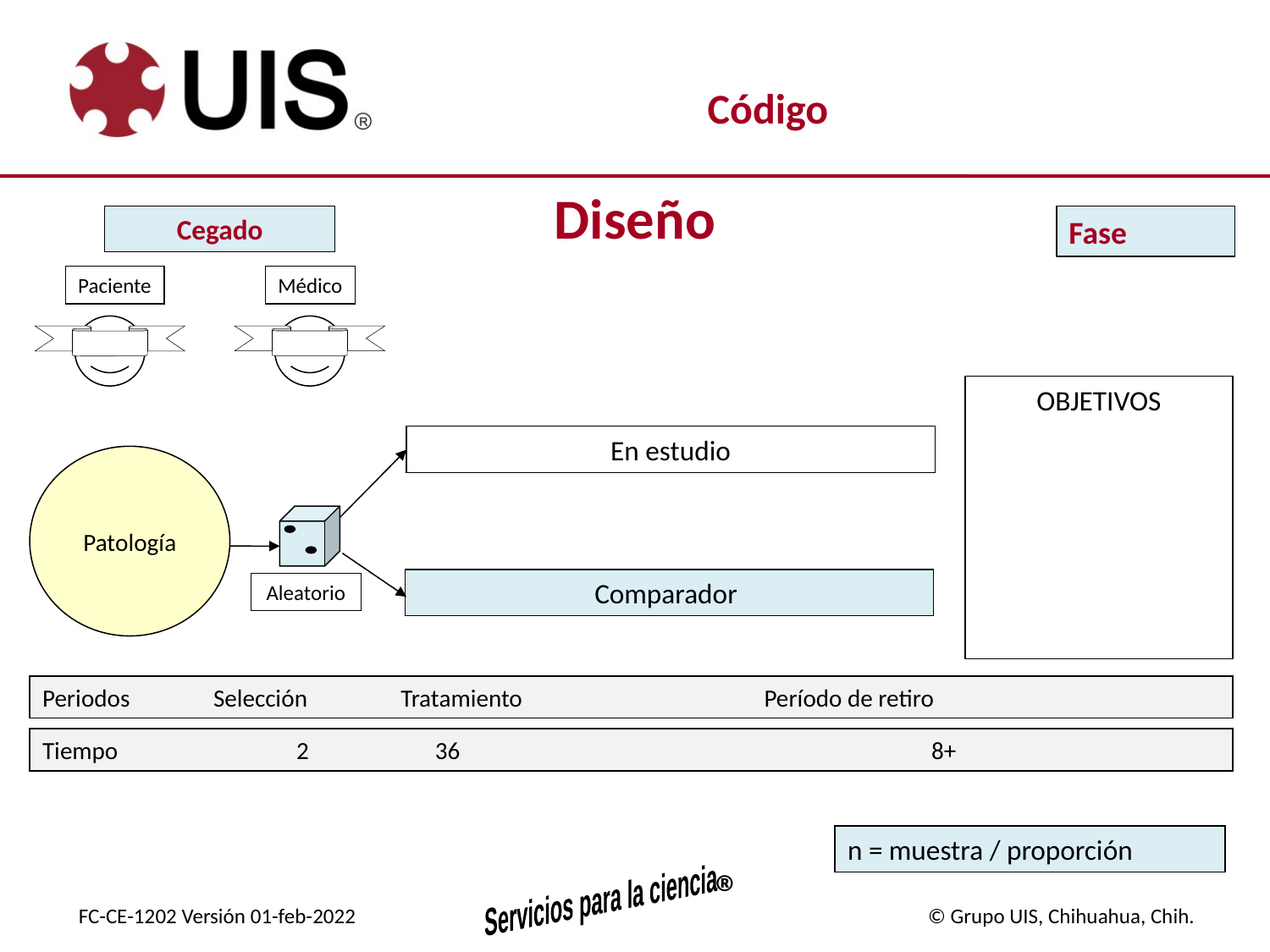

Diseño

Cegado
Fase
Paciente
Médico

OBJETIVOS

En estudio
Patología

Comparador
Aleatorio
Periodos	        Selección                 Tratamiento                                            Período de retiro
Tiempo        		2                       36                                                 		8+
n = muestra / proporción